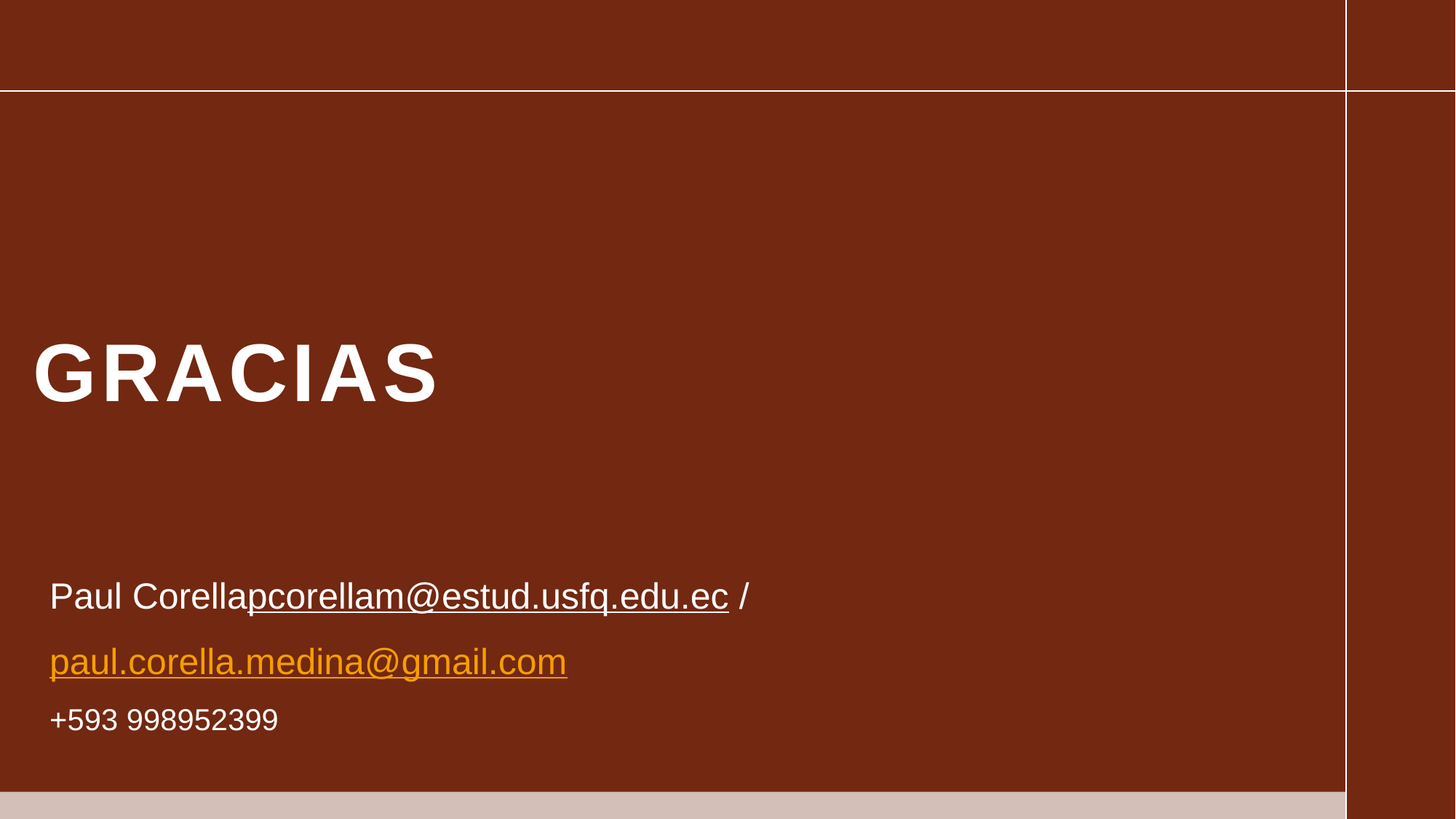

# gRACIAS
Paul Corella
pcorellam@estud.usfq.edu.ec / paul.corella.medina@gmail.com
+593 998952399